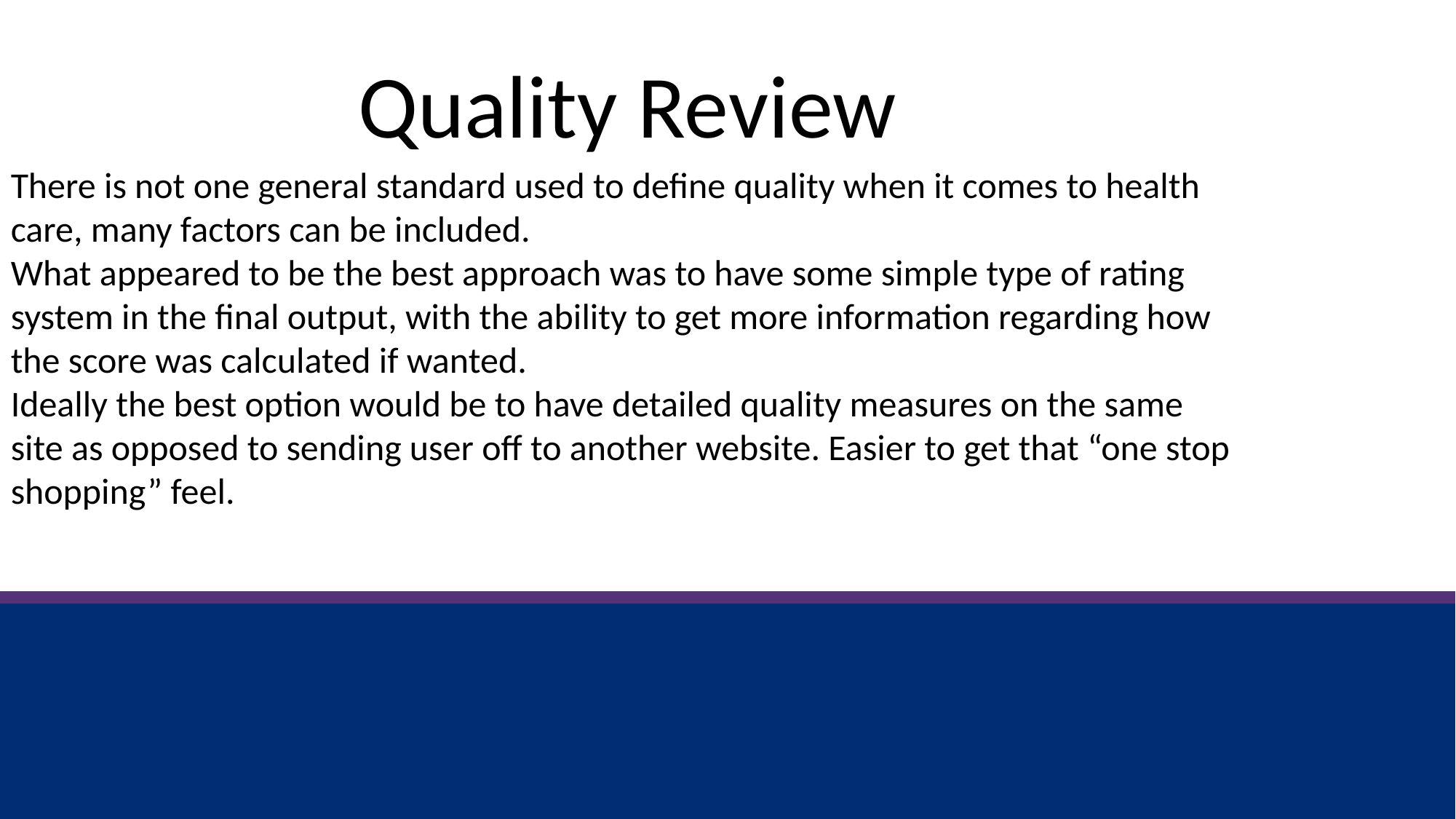

Quality Review
There is not one general standard used to define quality when it comes to health care, many factors can be included.
What appeared to be the best approach was to have some simple type of rating system in the final output, with the ability to get more information regarding how the score was calculated if wanted.
Ideally the best option would be to have detailed quality measures on the same site as opposed to sending user off to another website. Easier to get that “one stop shopping” feel.